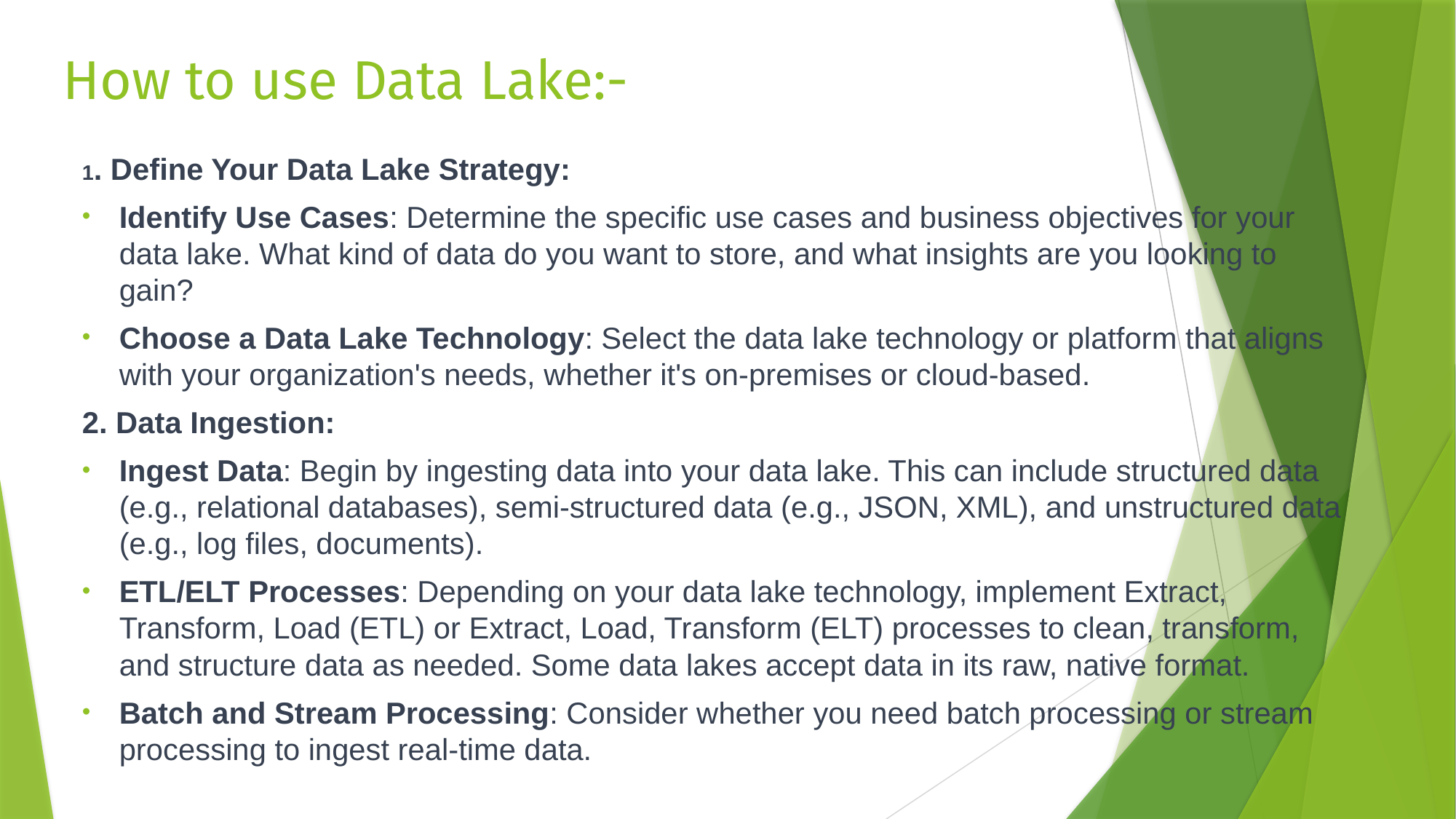

# How to use Data Lake:-
1. Define Your Data Lake Strategy:
Identify Use Cases: Determine the specific use cases and business objectives for your data lake. What kind of data do you want to store, and what insights are you looking to gain?
Choose a Data Lake Technology: Select the data lake technology or platform that aligns with your organization's needs, whether it's on-premises or cloud-based.
2. Data Ingestion:
Ingest Data: Begin by ingesting data into your data lake. This can include structured data (e.g., relational databases), semi-structured data (e.g., JSON, XML), and unstructured data (e.g., log files, documents).
ETL/ELT Processes: Depending on your data lake technology, implement Extract, Transform, Load (ETL) or Extract, Load, Transform (ELT) processes to clean, transform, and structure data as needed. Some data lakes accept data in its raw, native format.
Batch and Stream Processing: Consider whether you need batch processing or stream processing to ingest real-time data.